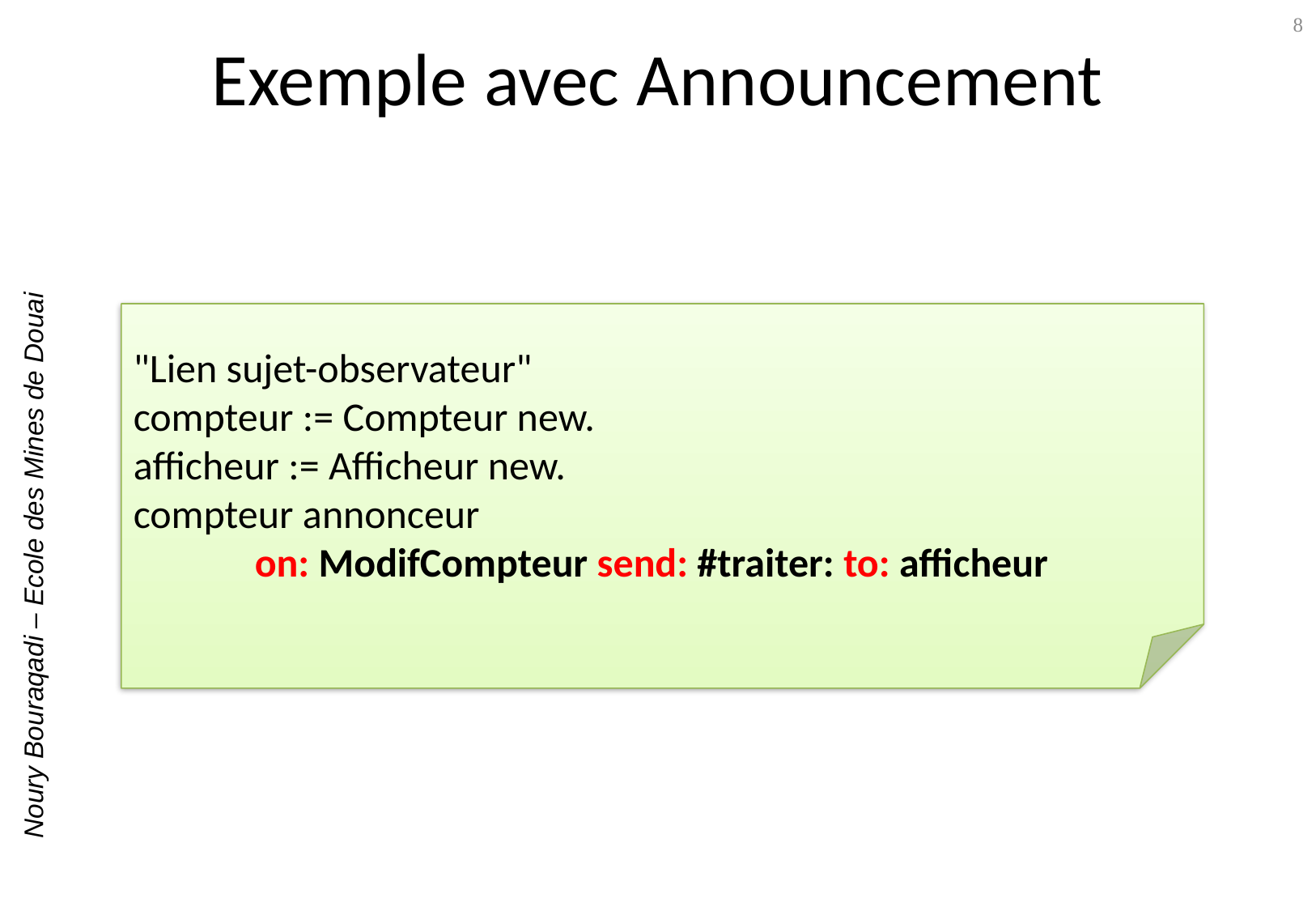

# Exemple avec Announcement
8
"Lien sujet-observateur"
compteur := Compteur new.
afficheur := Afficheur new.
compteur annonceur
	on: ModifCompteur send: #traiter: to: afficheur